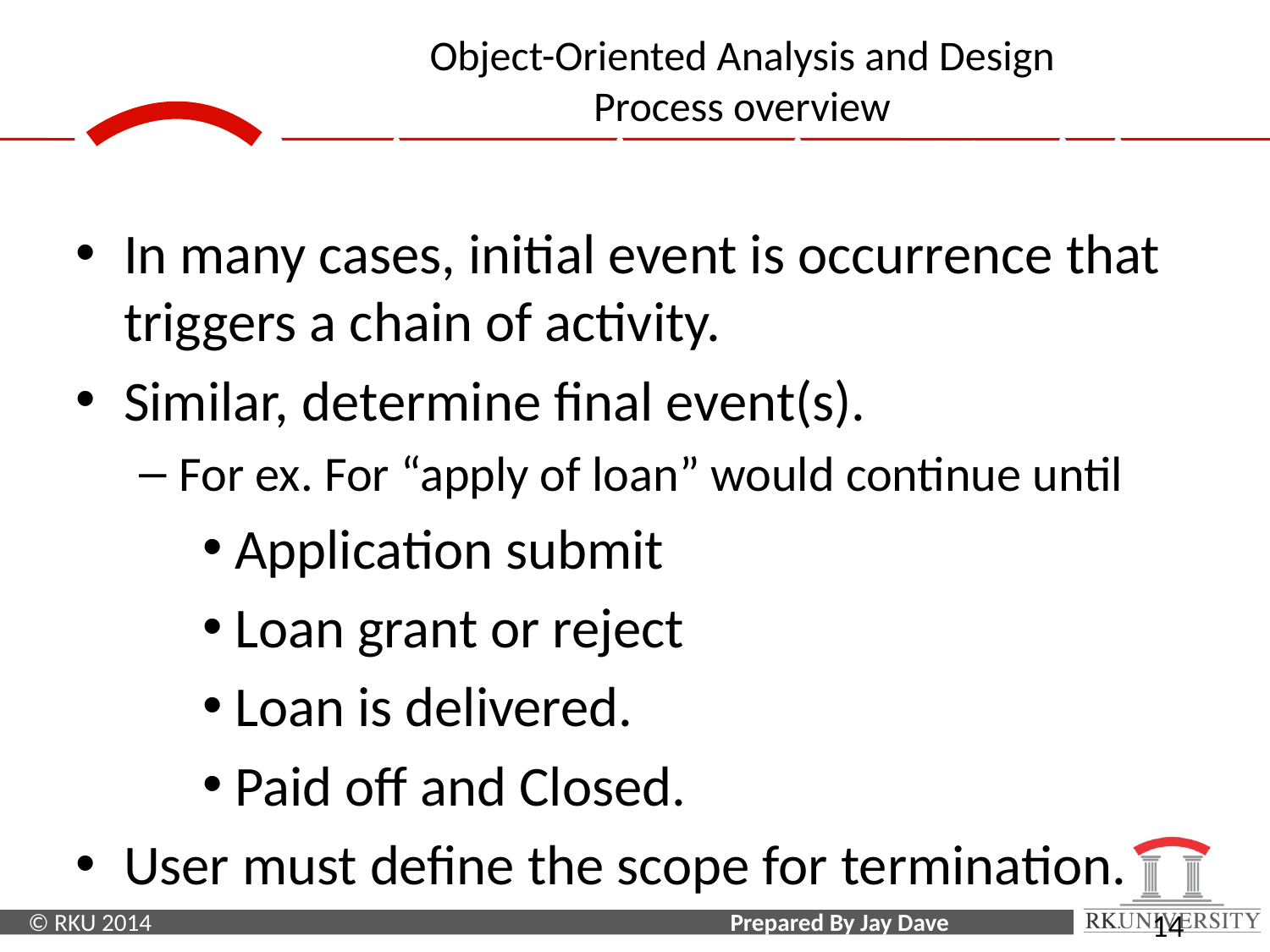

Application Interaction Model
In many cases, initial event is occurrence that triggers a chain of activity.
Similar, determine final event(s).
For ex. For “apply of loan” would continue until
Application submit
Loan grant or reject
Loan is delivered.
Paid off and Closed.
User must define the scope for termination.
14